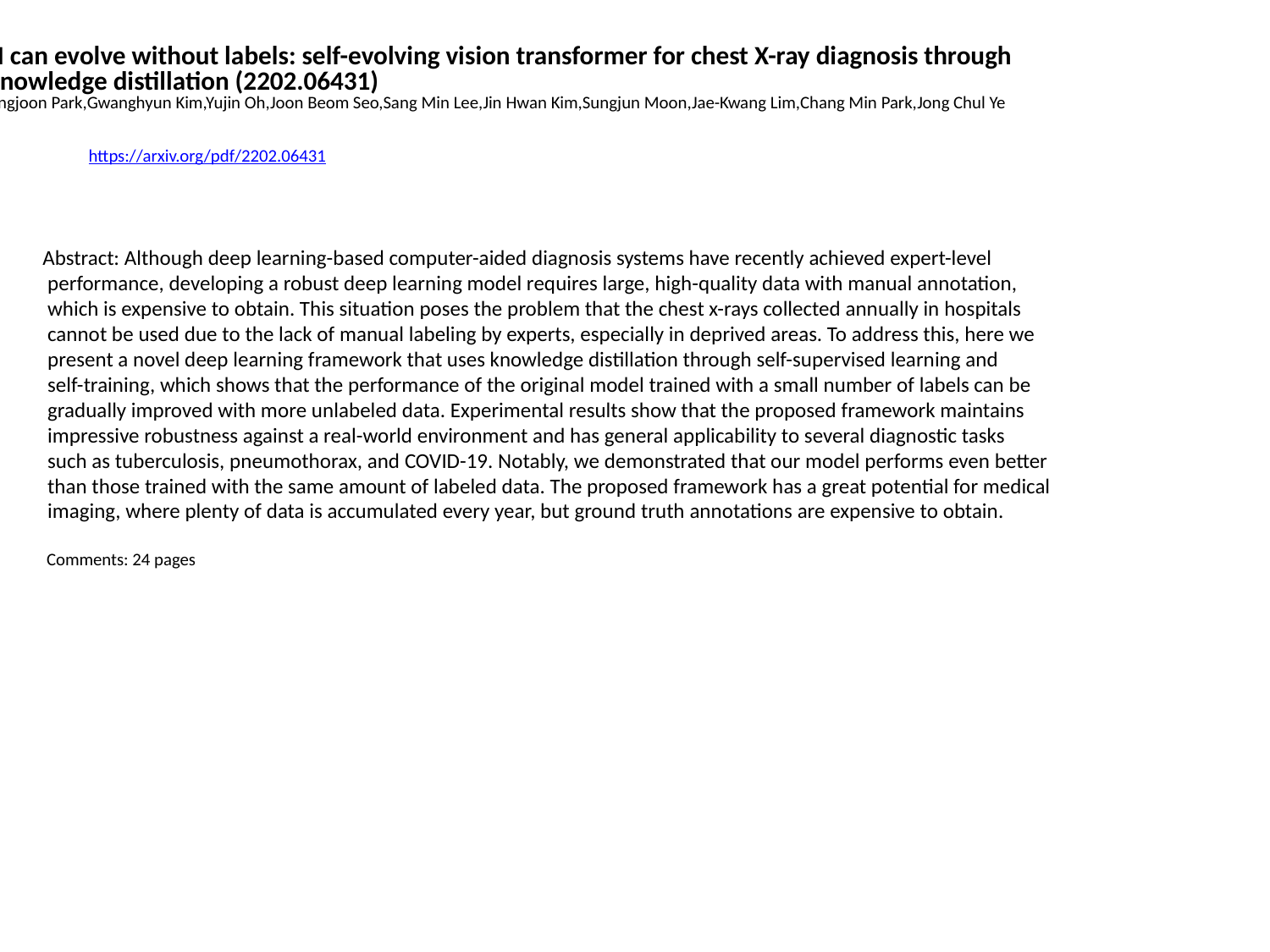

AI can evolve without labels: self-evolving vision transformer for chest X-ray diagnosis through
 knowledge distillation (2202.06431)
Sangjoon Park,Gwanghyun Kim,Yujin Oh,Joon Beom Seo,Sang Min Lee,Jin Hwan Kim,Sungjun Moon,Jae-Kwang Lim,Chang Min Park,Jong Chul Ye

https://arxiv.org/pdf/2202.06431

Abstract: Although deep learning-based computer-aided diagnosis systems have recently achieved expert-level
 performance, developing a robust deep learning model requires large, high-quality data with manual annotation,
 which is expensive to obtain. This situation poses the problem that the chest x-rays collected annually in hospitals
 cannot be used due to the lack of manual labeling by experts, especially in deprived areas. To address this, here we
 present a novel deep learning framework that uses knowledge distillation through self-supervised learning and
 self-training, which shows that the performance of the original model trained with a small number of labels can be
 gradually improved with more unlabeled data. Experimental results show that the proposed framework maintains
 impressive robustness against a real-world environment and has general applicability to several diagnostic tasks
 such as tuberculosis, pneumothorax, and COVID-19. Notably, we demonstrated that our model performs even better
 than those trained with the same amount of labeled data. The proposed framework has a great potential for medical
 imaging, where plenty of data is accumulated every year, but ground truth annotations are expensive to obtain.
 Comments: 24 pages